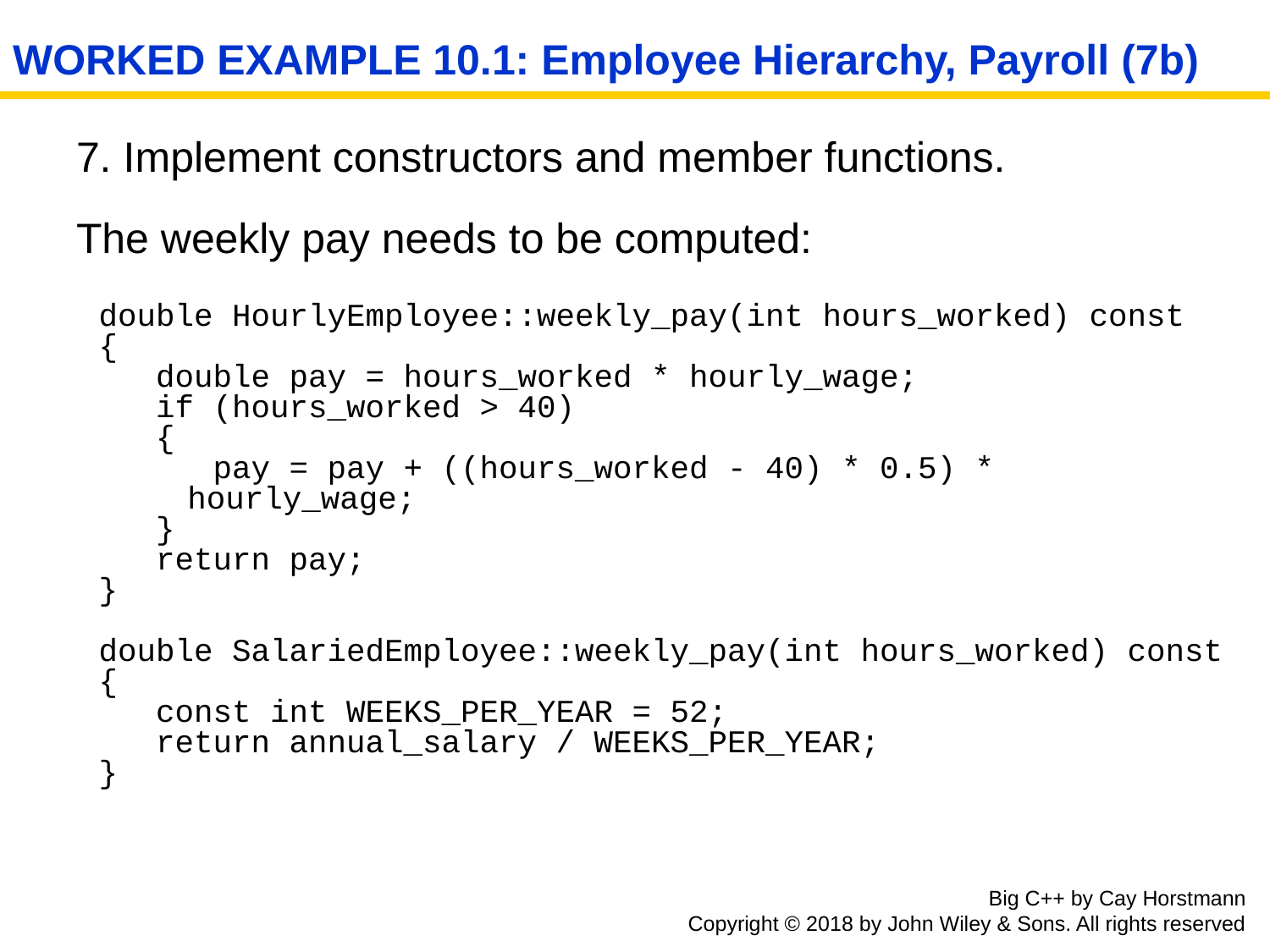

# WORKED EXAMPLE 10.1: Employee Hierarchy, Payroll (7b)
7. Implement constructors and member functions.

The weekly pay needs to be computed:

double HourlyEmployee::weekly_pay(int hours_worked) const
{
   double pay = hours_worked * hourly_wage;
   if (hours_worked > 40)
   {
      pay = pay + ((hours_worked - 40) * 0.5) * hourly_wage;
   }
   return pay;
}

double SalariedEmployee::weekly_pay(int hours_worked) const
{
   const int WEEKS_PER_YEAR = 52;
   return annual_salary / WEEKS_PER_YEAR;
}
Big C++ by Cay Horstmann
Copyright © 2018 by John Wiley & Sons. All rights reserved